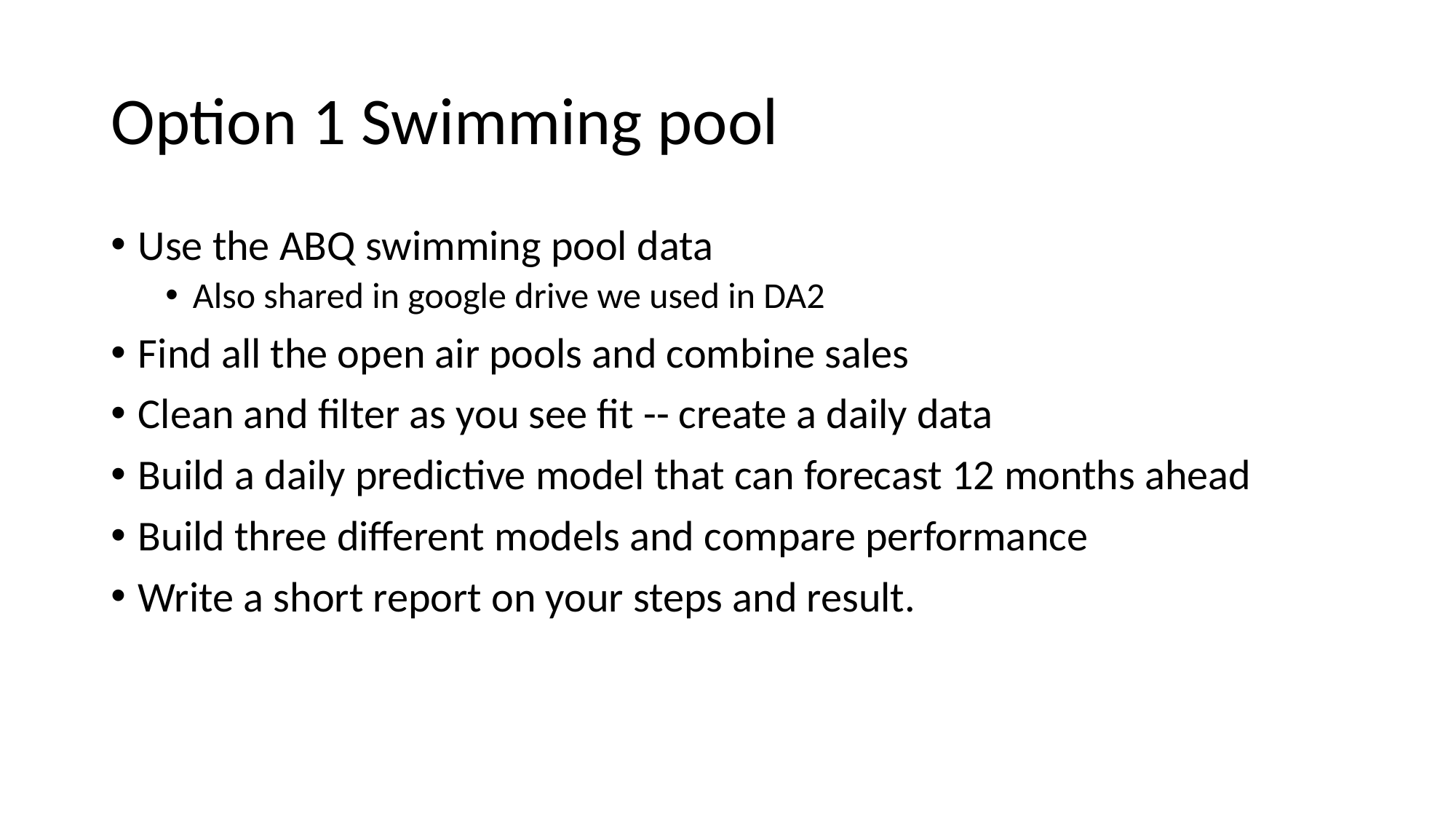

# Option 1 Swimming pool
Use the ABQ swimming pool data
Also shared in google drive we used in DA2
Find all the open air pools and combine sales
Clean and filter as you see fit -- create a daily data
Build a daily predictive model that can forecast 12 months ahead
Build three different models and compare performance
Write a short report on your steps and result.